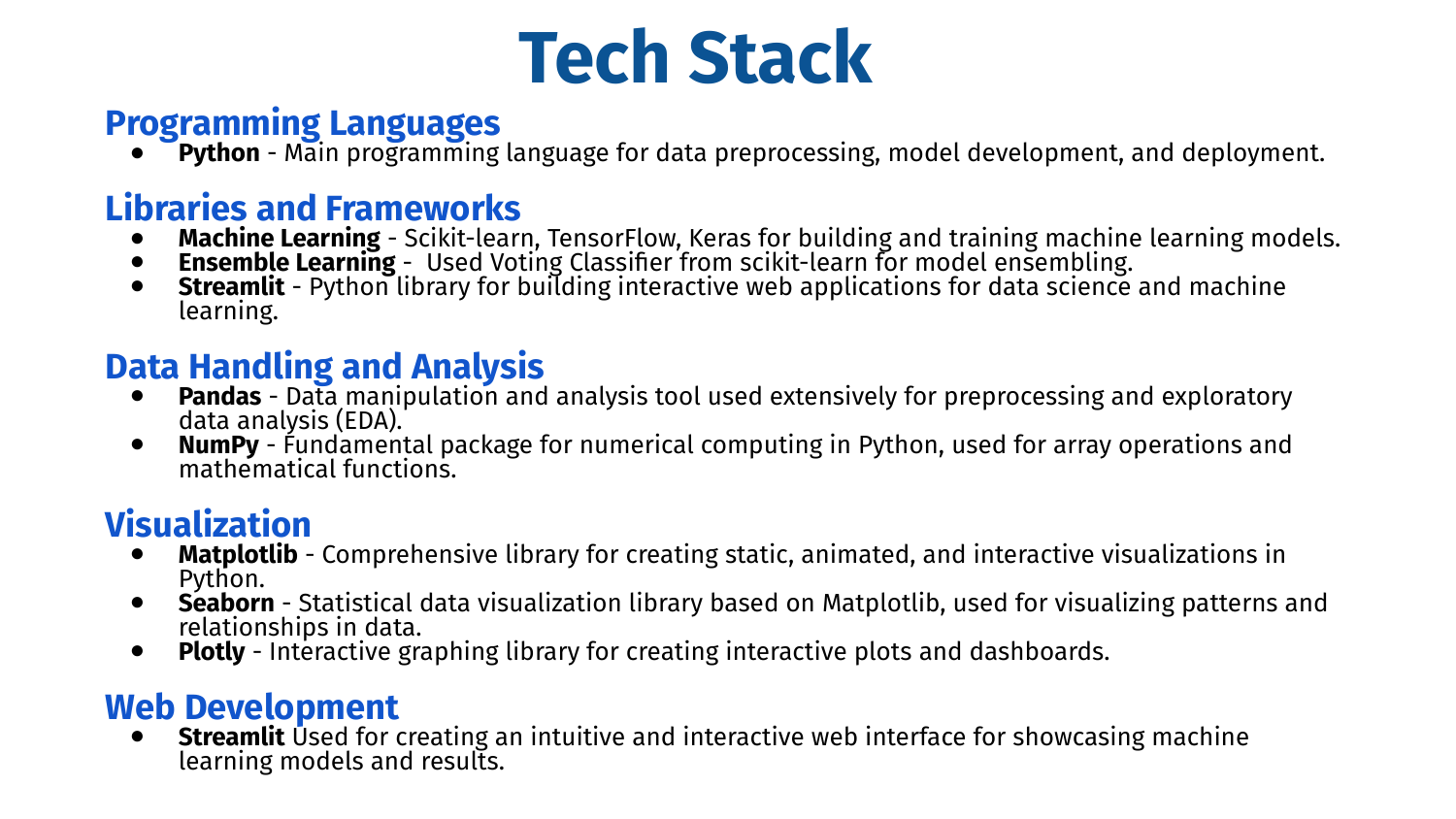

# Tech Stack
Programming Languages
Python - Main programming language for data preprocessing, model development, and deployment.

Libraries and Frameworks
Machine Learning - Scikit-learn, TensorFlow, Keras for building and training machine learning models.
Ensemble Learning -  Used Voting Classifier from scikit-learn for model ensembling.
Streamlit - Python library for building interactive web applications for data science and machine learning.

Data Handling and Analysis
Pandas - Data manipulation and analysis tool used extensively for preprocessing and exploratory data analysis (EDA).
NumPy - Fundamental package for numerical computing in Python, used for array operations and mathematical functions.

Visualization
Matplotlib - Comprehensive library for creating static, animated, and interactive visualizations in Python.
Seaborn - Statistical data visualization library based on Matplotlib, used for visualizing patterns and relationships in data.
Plotly - Interactive graphing library for creating interactive plots and dashboards.

Web Development
Streamlit Used for creating an intuitive and interactive web interface for showcasing machine learning models and results.